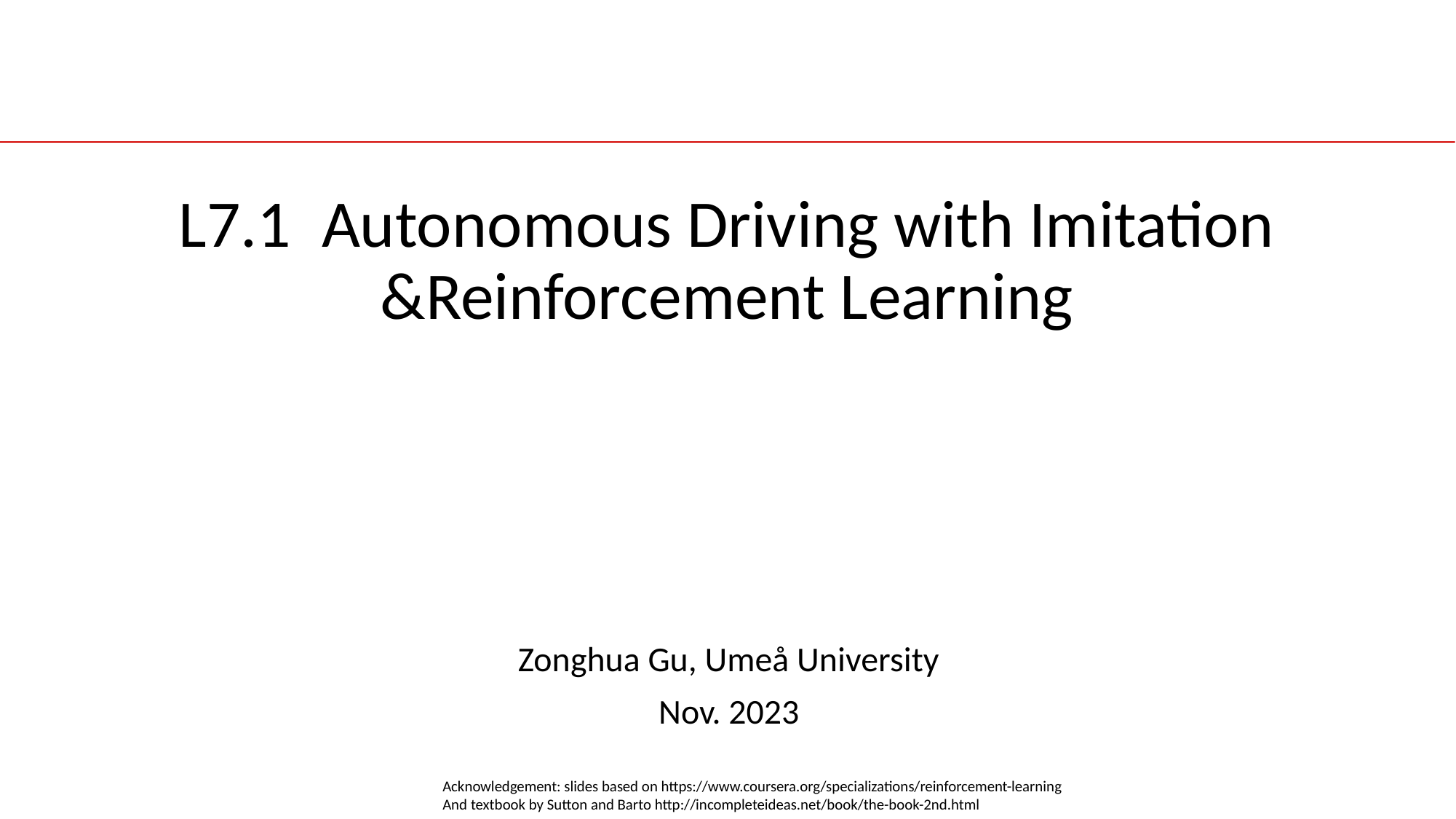

# L7.1  Autonomous Driving with Imitation &Reinforcement Learning

Zonghua Gu, Umeå University
Nov. 2023
Acknowledgement: slides based on https://www.coursera.org/specializations/reinforcement-learning
And textbook by Sutton and Barto http://incompleteideas.net/book/the-book-2nd.html